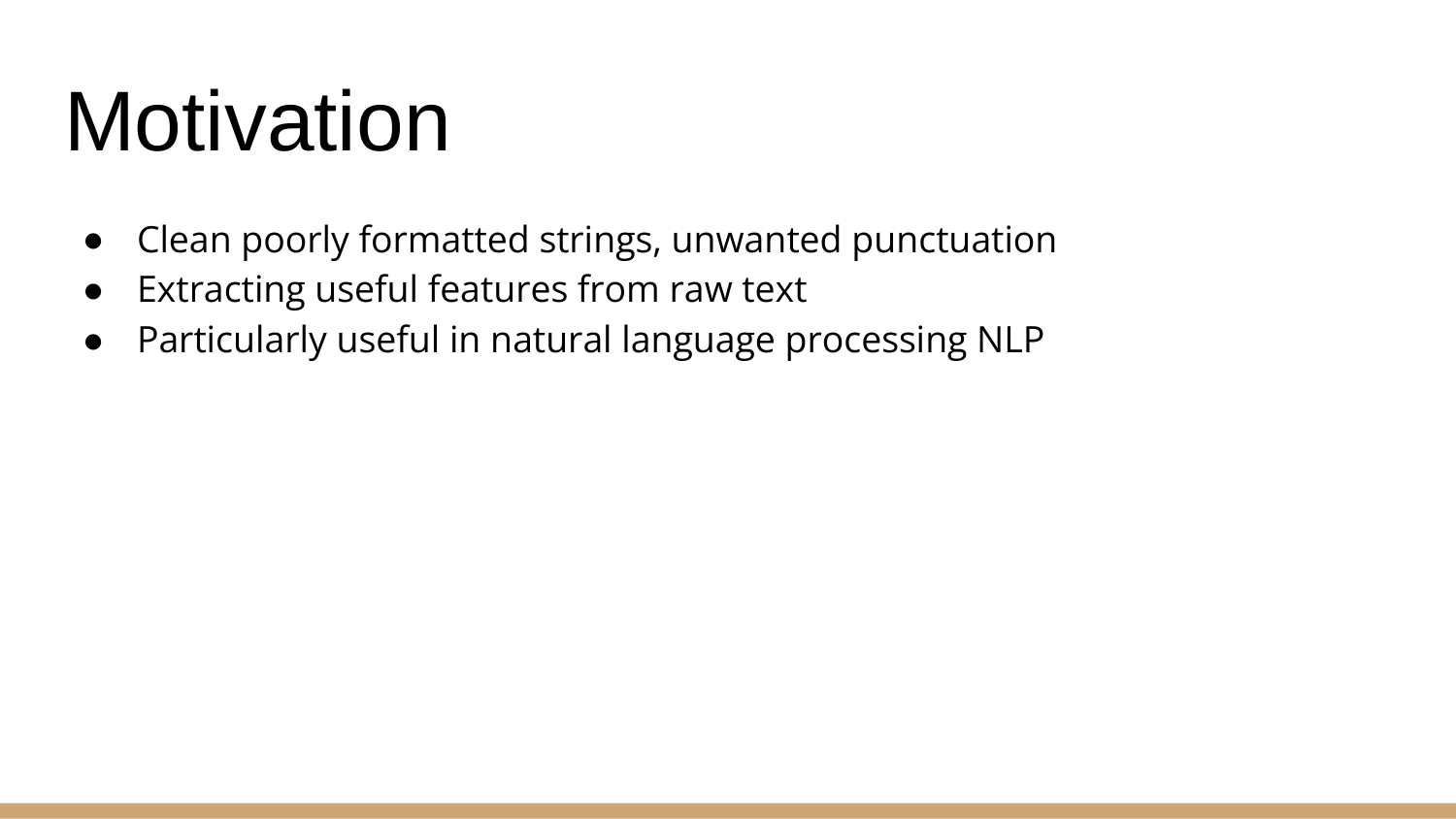

# Motivation
Clean poorly formatted strings, unwanted punctuation
Extracting useful features from raw text
Particularly useful in natural language processing NLP